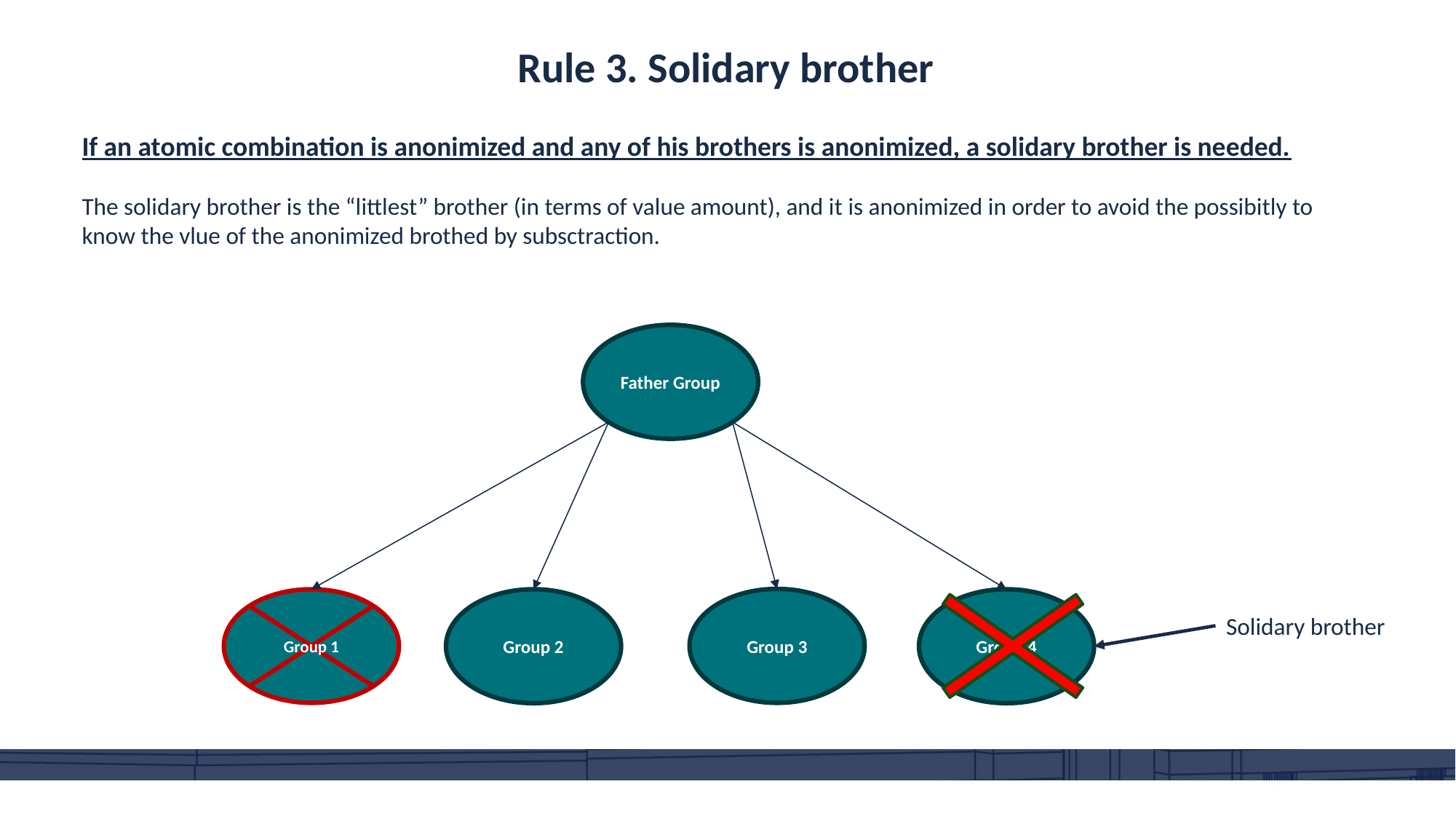

# Rule 3. Solidary brother
If an atomic combination is anonimized and any of his brothers is anonimized, a solidary brother is needed.

The solidary brother is the “littlest” brother (in terms of value amount), and it is anonimized in order to avoid the possibitly to know the vlue of the anonimized brothed by subsctraction.
Father Group

Group 3
Group 1
Group 2
Group 4
Solidary brother